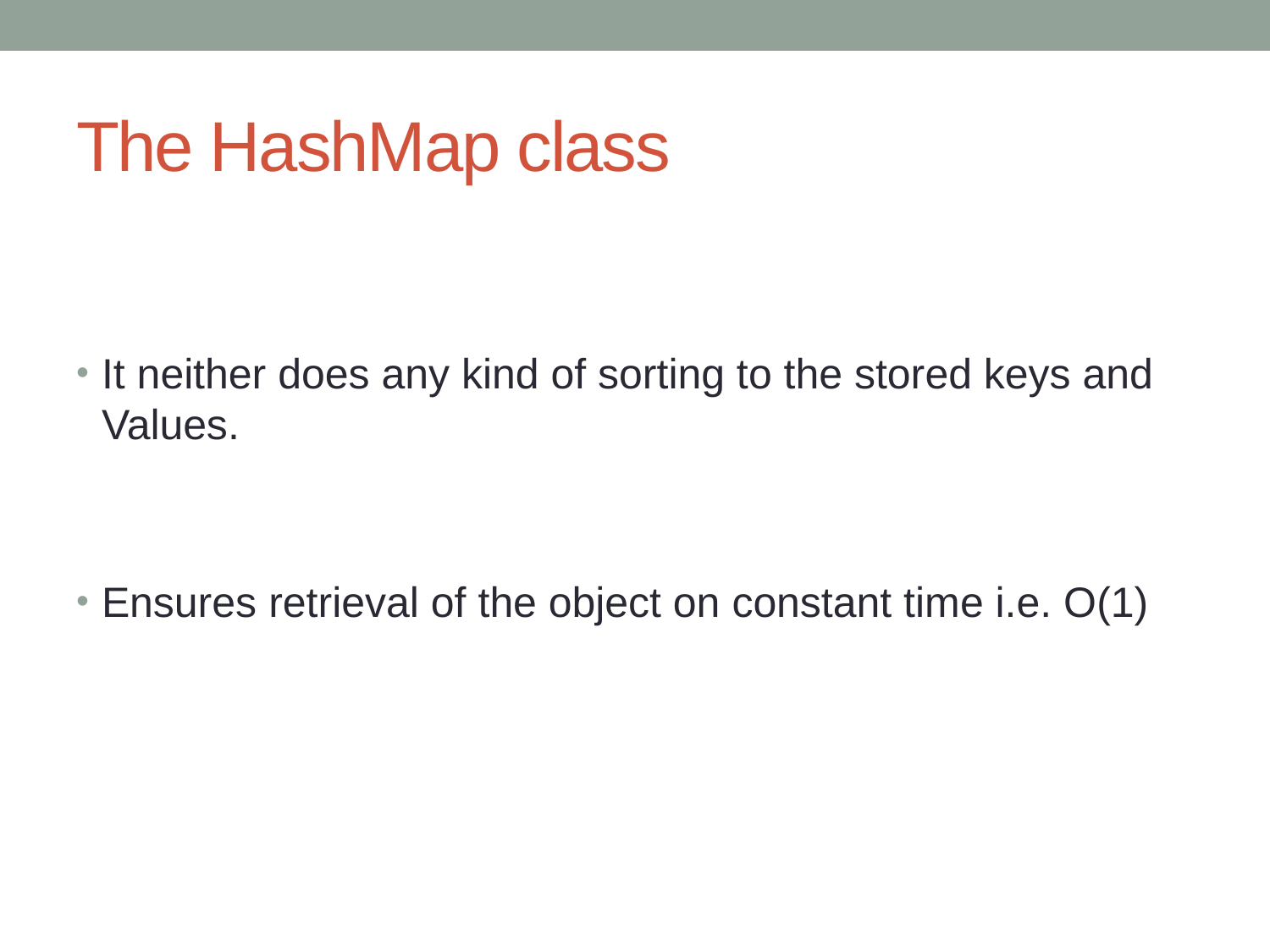

# The HashMap class

It neither does any kind of sorting to the stored keys and Values.

Ensures retrieval of the object on constant time i.e. O(1)